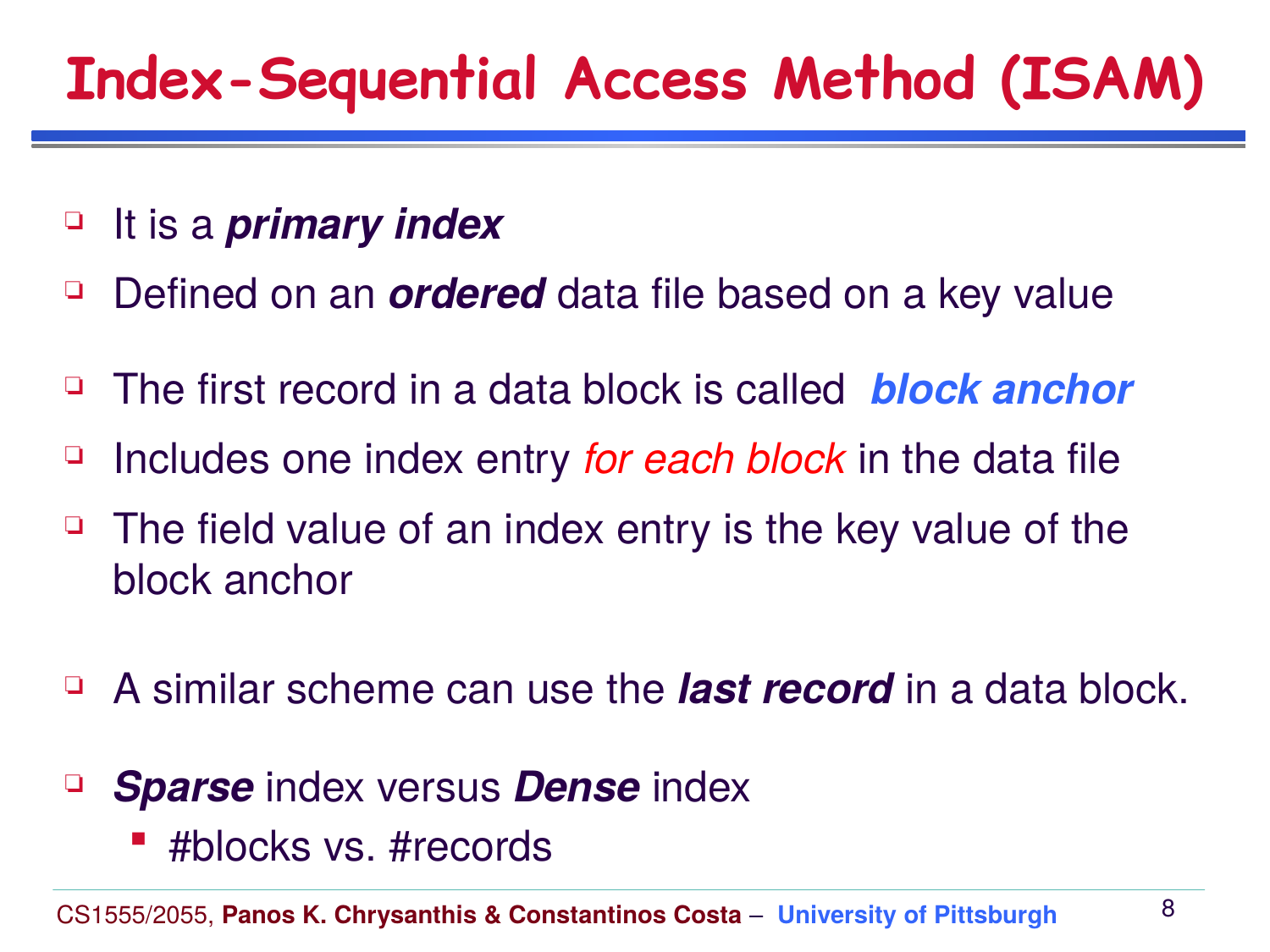

# Index-Sequential Access Method (ISAM)
It is a primary index
Defined on an ordered data file based on a key value

The first record in a data block is called  block anchor
Includes one index entry for each block in the data file
The field value of an index entry is the key value of the block anchor

A similar scheme can use the last record in a data block.

Sparse index versus Dense index
#blocks vs. #records